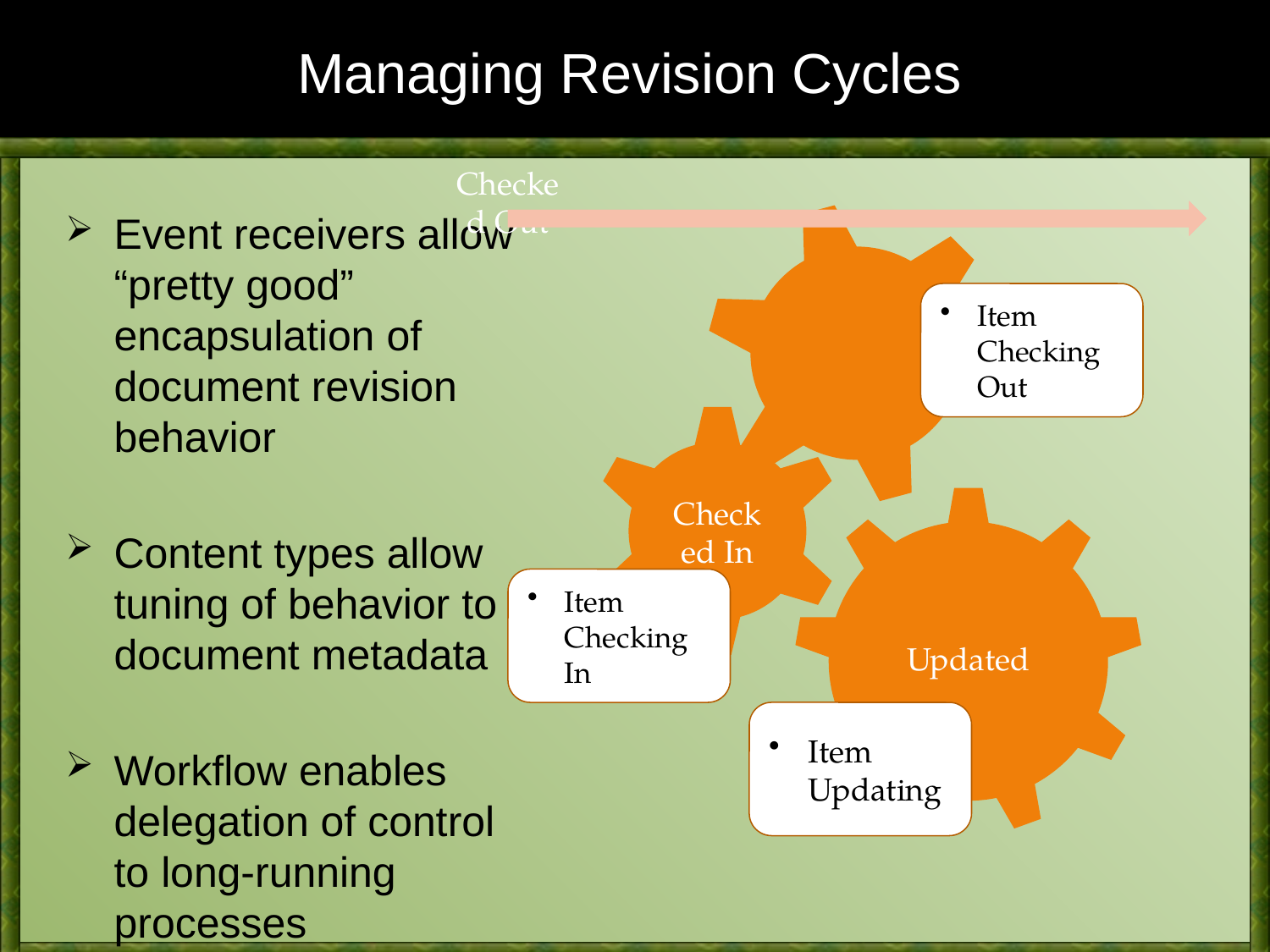

# Managing Revision Cycles
Event receivers allow “pretty good” encapsulation of document revision behavior
Content types allow tuning of behavior to document metadata
Workflow enables delegation of control to long-running processes
Updated
Item Updating
Checked In
Item Checking In
Checked Out
Item Checking Out